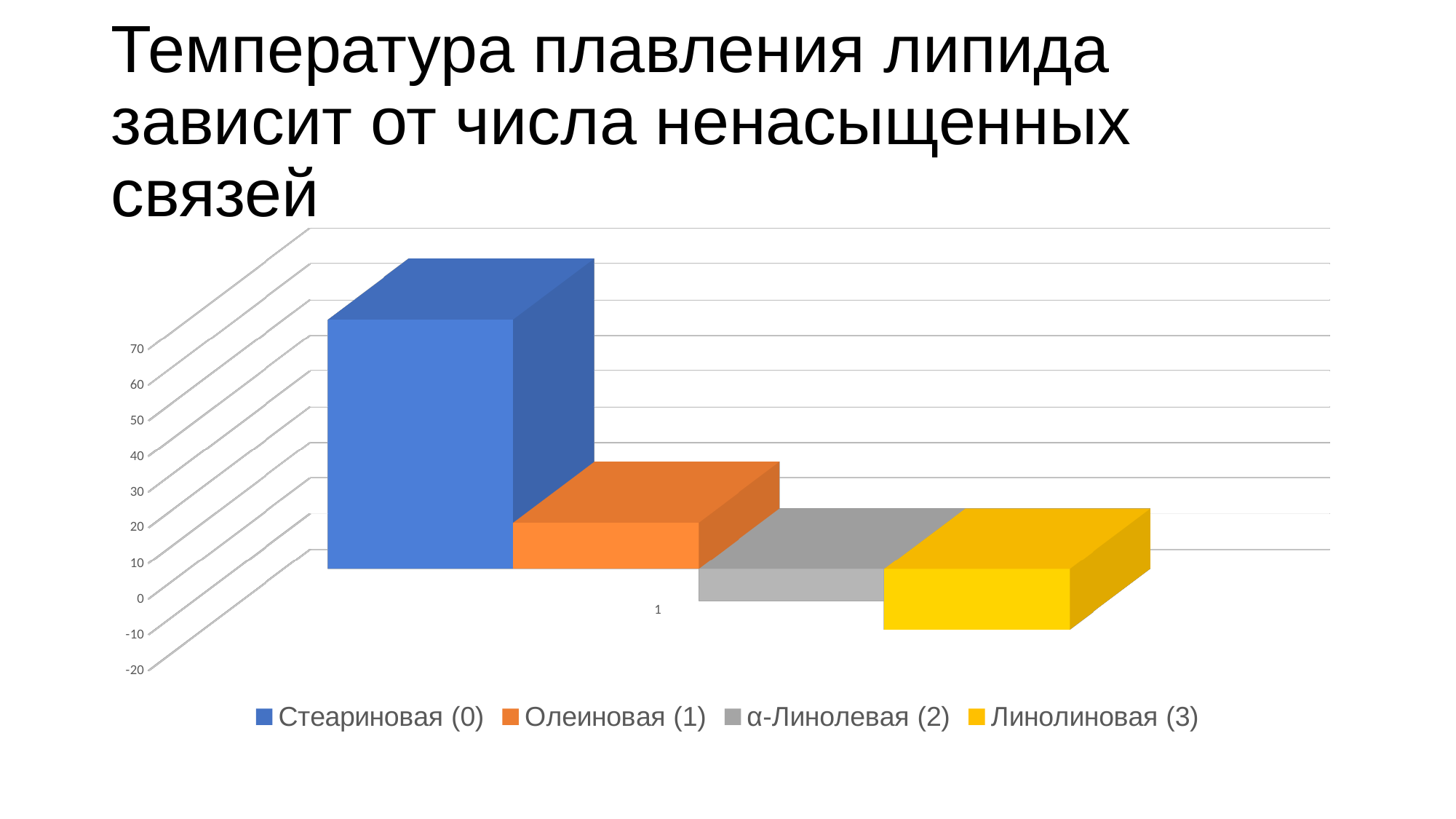

# Температура плавления липида зависит от числа ненасыщенных связей

[unsupported chart]